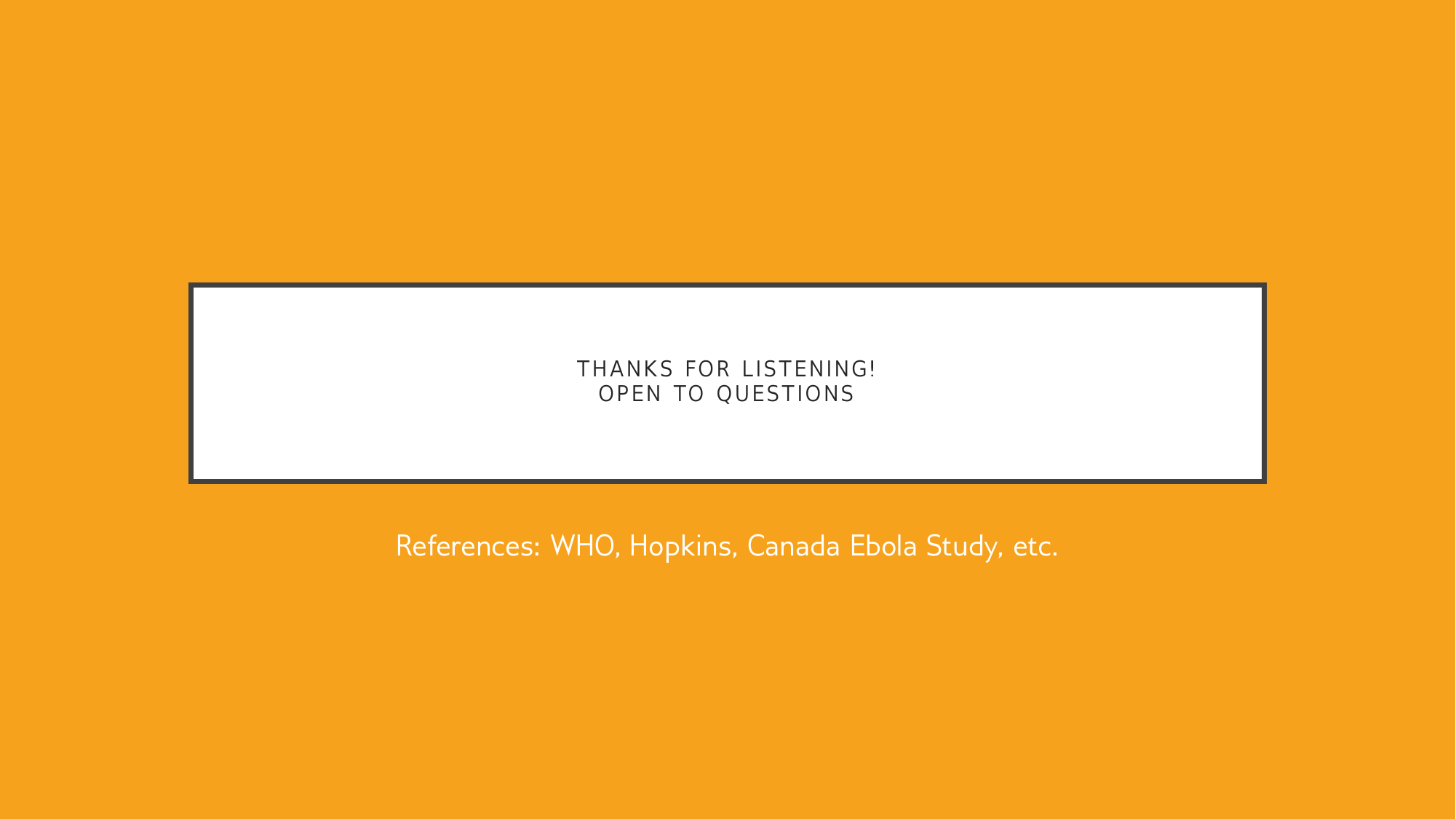

# Thanks for listening! Open to questions
References: WHO, Hopkins, Canada Ebola Study, etc.